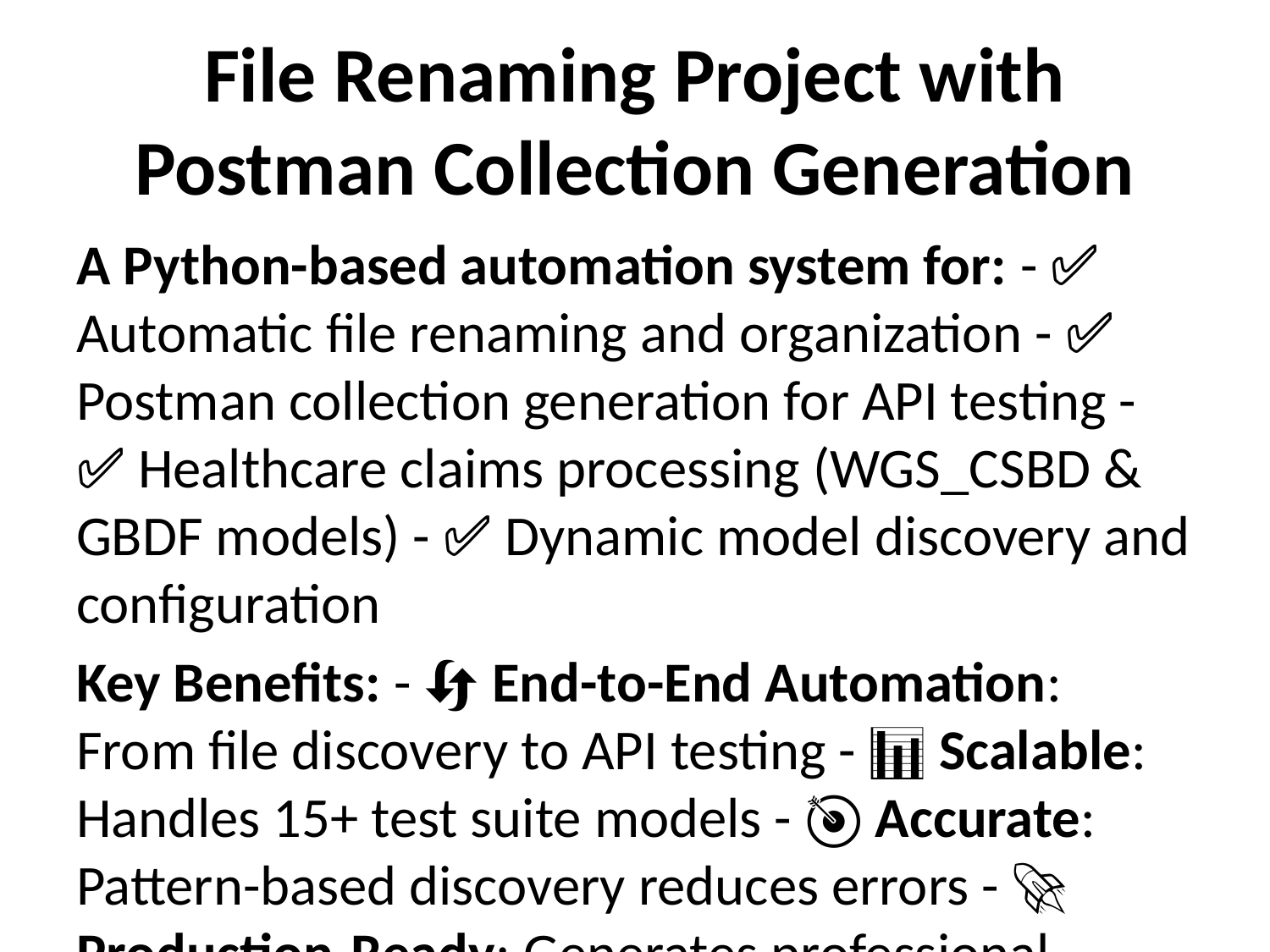

# File Renaming Project with Postman Collection Generation
A Python-based automation system for: - ✅ Automatic file renaming and organization - ✅ Postman collection generation for API testing - ✅ Healthcare claims processing (WGS_CSBD & GBDF models) - ✅ Dynamic model discovery and configuration
Key Benefits: - 🔄 End-to-End Automation: From file discovery to API testing - 📊 Scalable: Handles 15+ test suite models - 🎯 Accurate: Pattern-based discovery reduces errors - 🚀 Production-Ready: Generates professional Postman collections